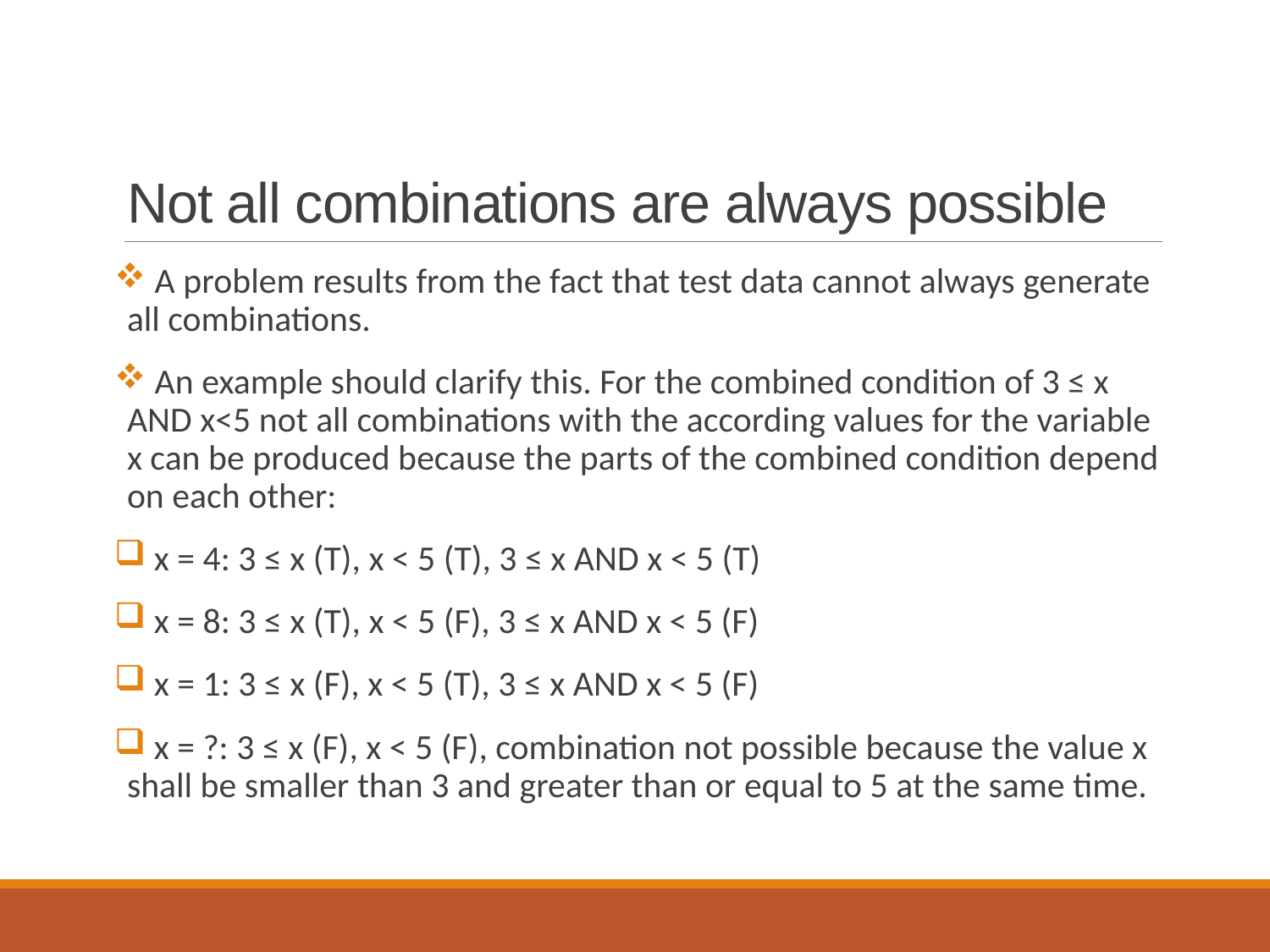

# Not all combinations are always possible
 A problem results from the fact that test data cannot always generate all combinations.
 An example should clarify this. For the combined condition of 3 ≤ x AND x<5 not all combinations with the according values for the variable x can be produced because the parts of the combined condition depend on each other:
 x = 4: 3 ≤ x (T), x < 5 (T), 3 ≤ x AND x < 5 (T)
 x = 8: 3 ≤ x (T), x < 5 (F), 3 ≤ x AND x < 5 (F)
 x = 1: 3 ≤ x (F), x < 5 (T), 3 ≤ x AND x < 5 (F)
 x = ?: 3 ≤ x (F), x < 5 (F), combination not possible because the value x shall be smaller than 3 and greater than or equal to 5 at the same time.